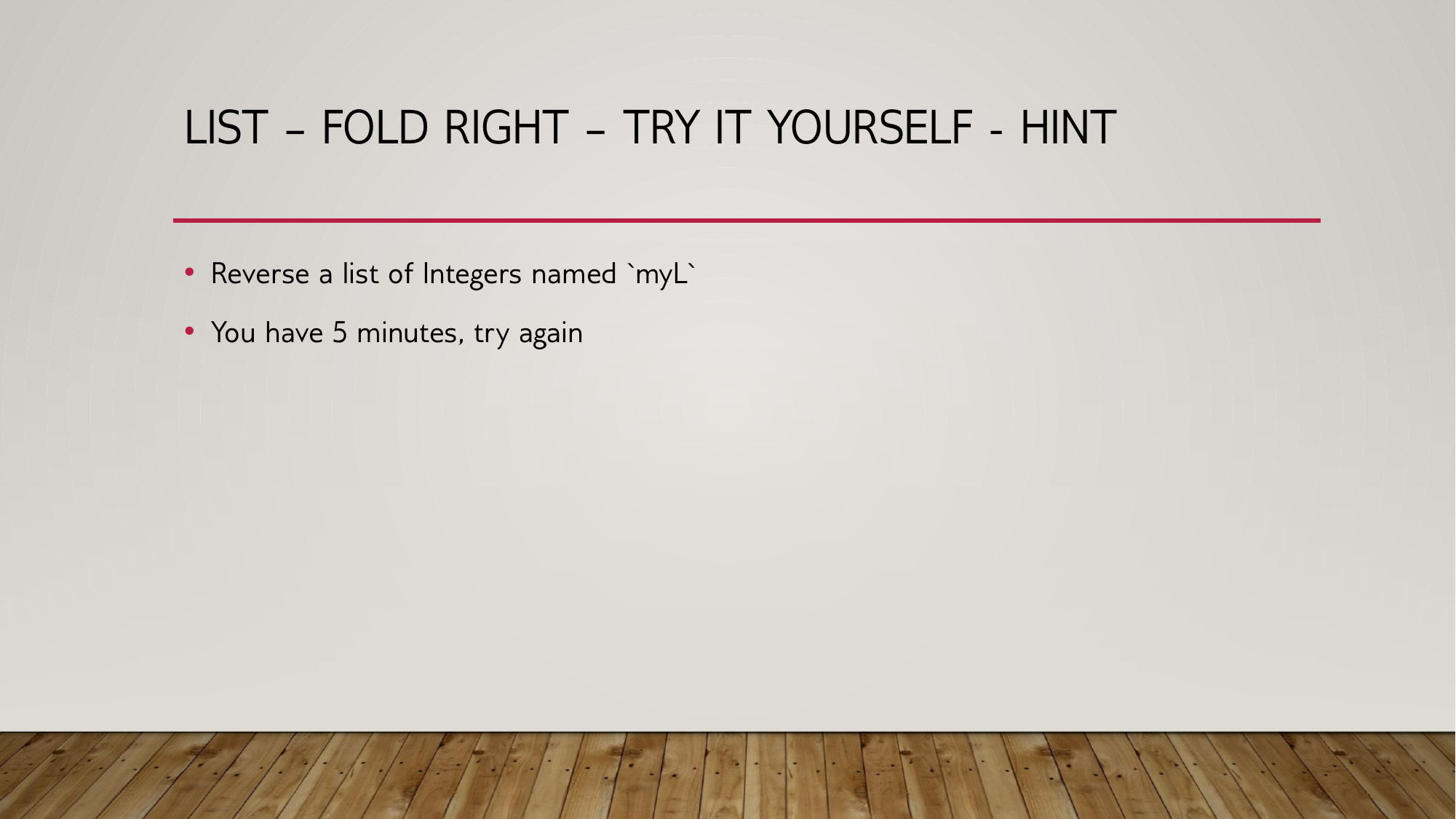

# List – fold right – try it yourself - hint
Reverse a list of Integers named `myL`
You have 5 minutes, try again